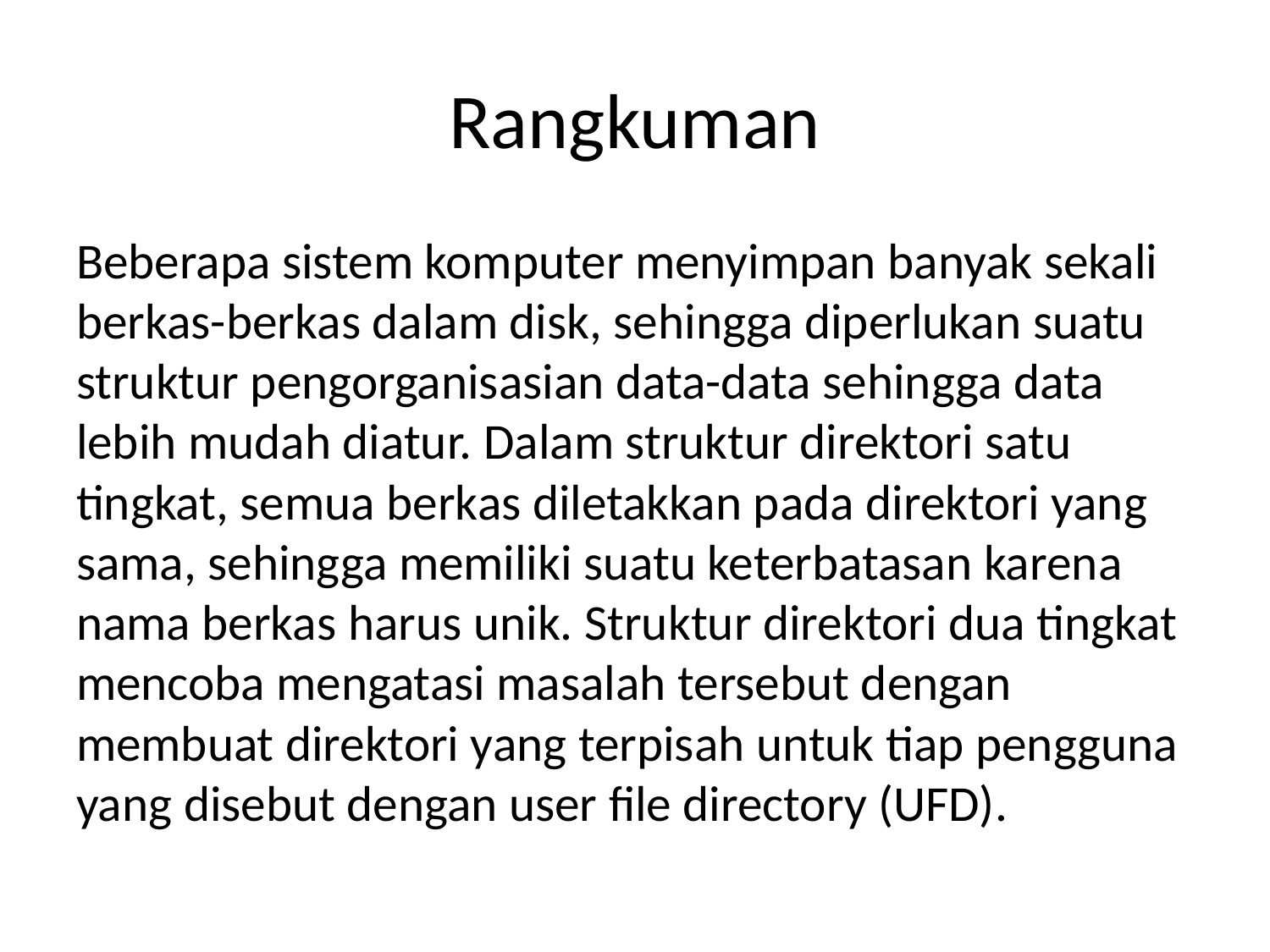

# Rangkuman
Beberapa sistem komputer menyimpan banyak sekali berkas-berkas dalam disk, sehingga diperlukan suatu struktur pengorganisasian data-data sehingga data lebih mudah diatur. Dalam struktur direktori satu tingkat, semua berkas diletakkan pada direktori yang sama, sehingga memiliki suatu keterbatasan karena nama berkas harus unik. Struktur direktori dua tingkat mencoba mengatasi masalah tersebut dengan membuat direktori yang terpisah untuk tiap pengguna yang disebut dengan user file directory (UFD).